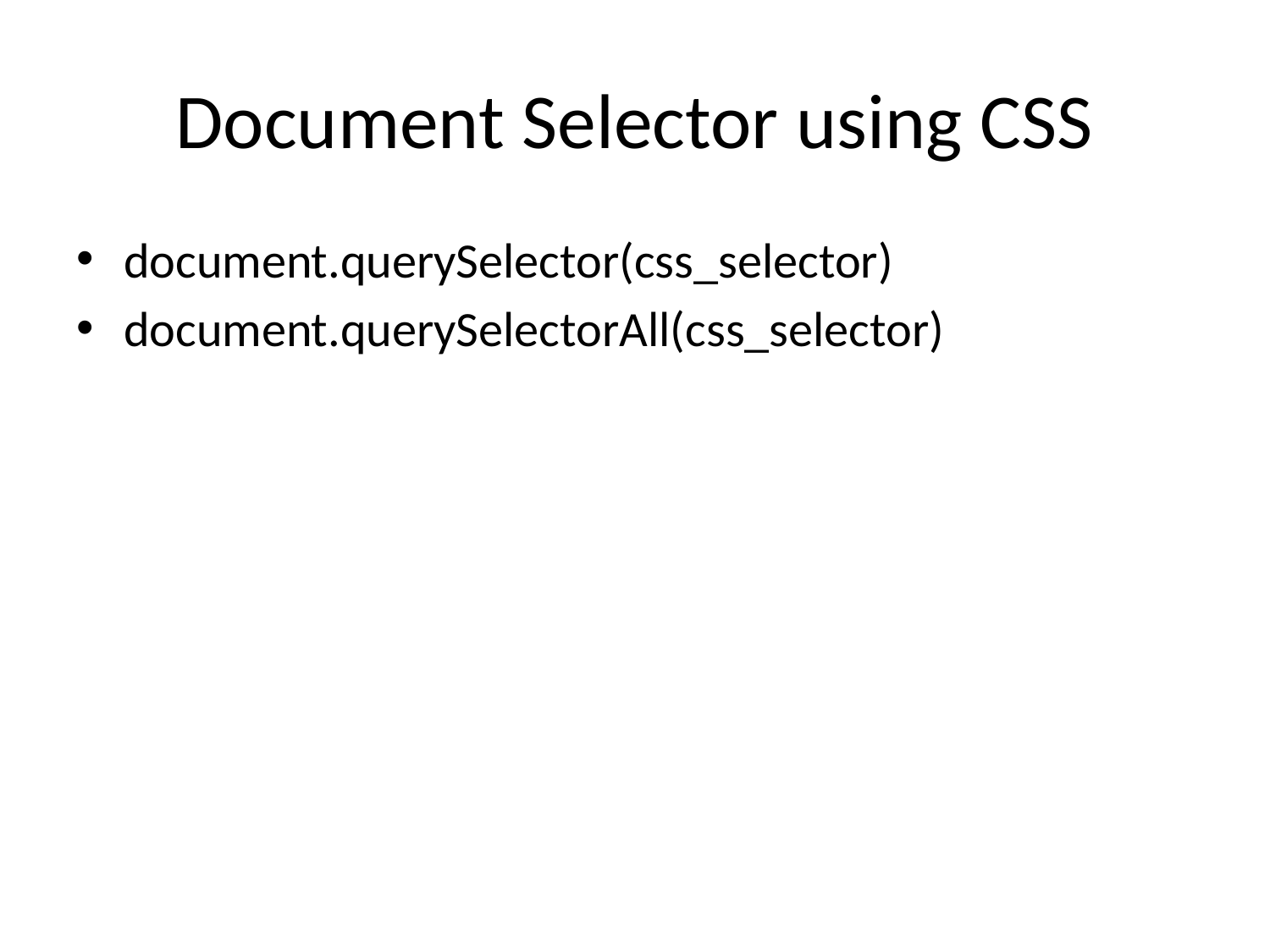

# Document Selector using CSS
document.querySelector(css_selector)
document.querySelectorAll(css_selector)